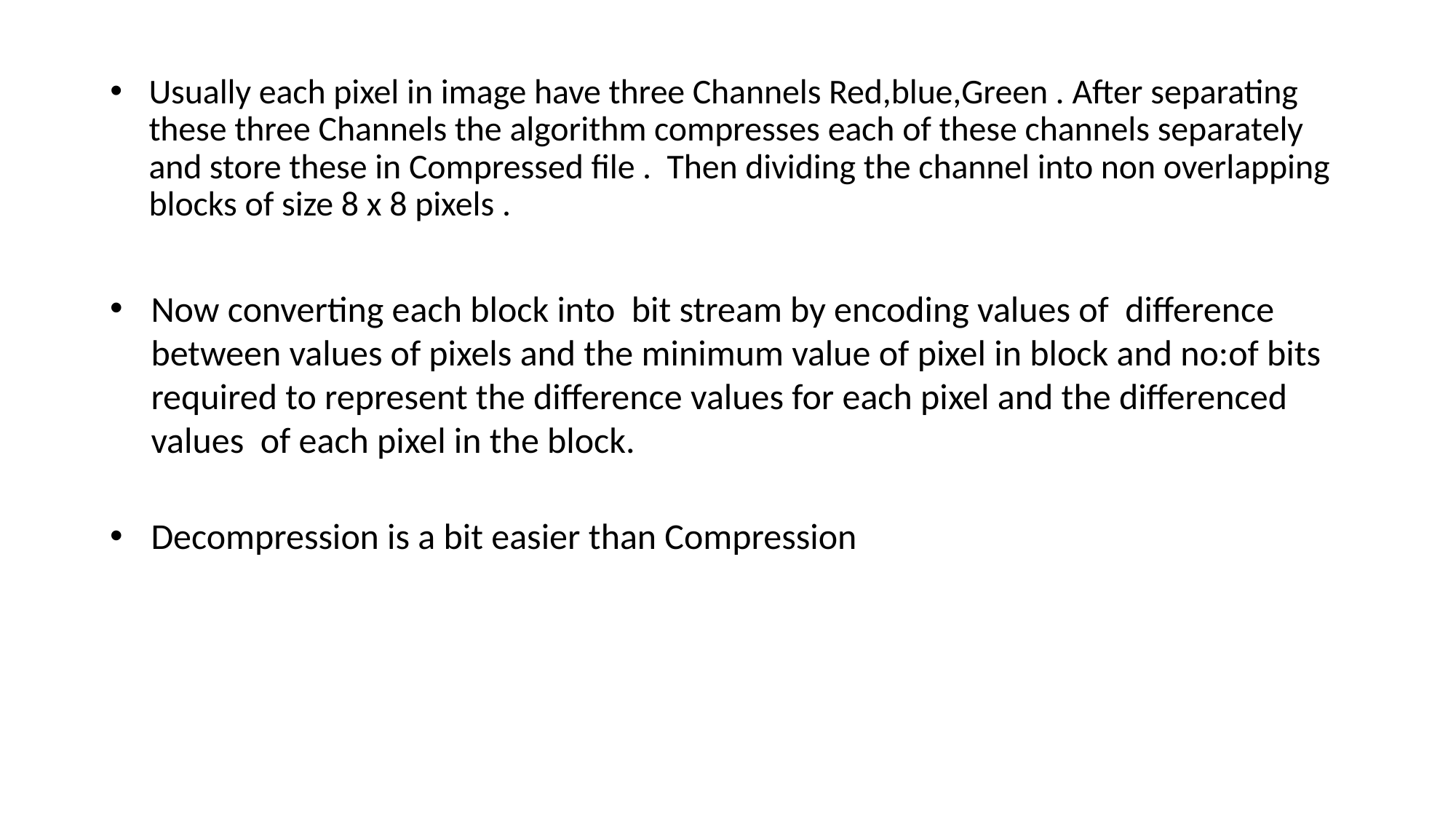

# Usually each pixel in image have three Channels Red,blue,Green . After separating these three Channels the algorithm compresses each of these channels separately and store these in Compressed file .  Then dividing the channel into non overlapping blocks of size 8 x 8 pixels .
Now converting each block into  bit stream by encoding values of  difference between values of pixels and the minimum value of pixel in block and no:of bits required to represent the difference values for each pixel and the differenced values  of each pixel in the block.
Decompression is a bit easier than Compression